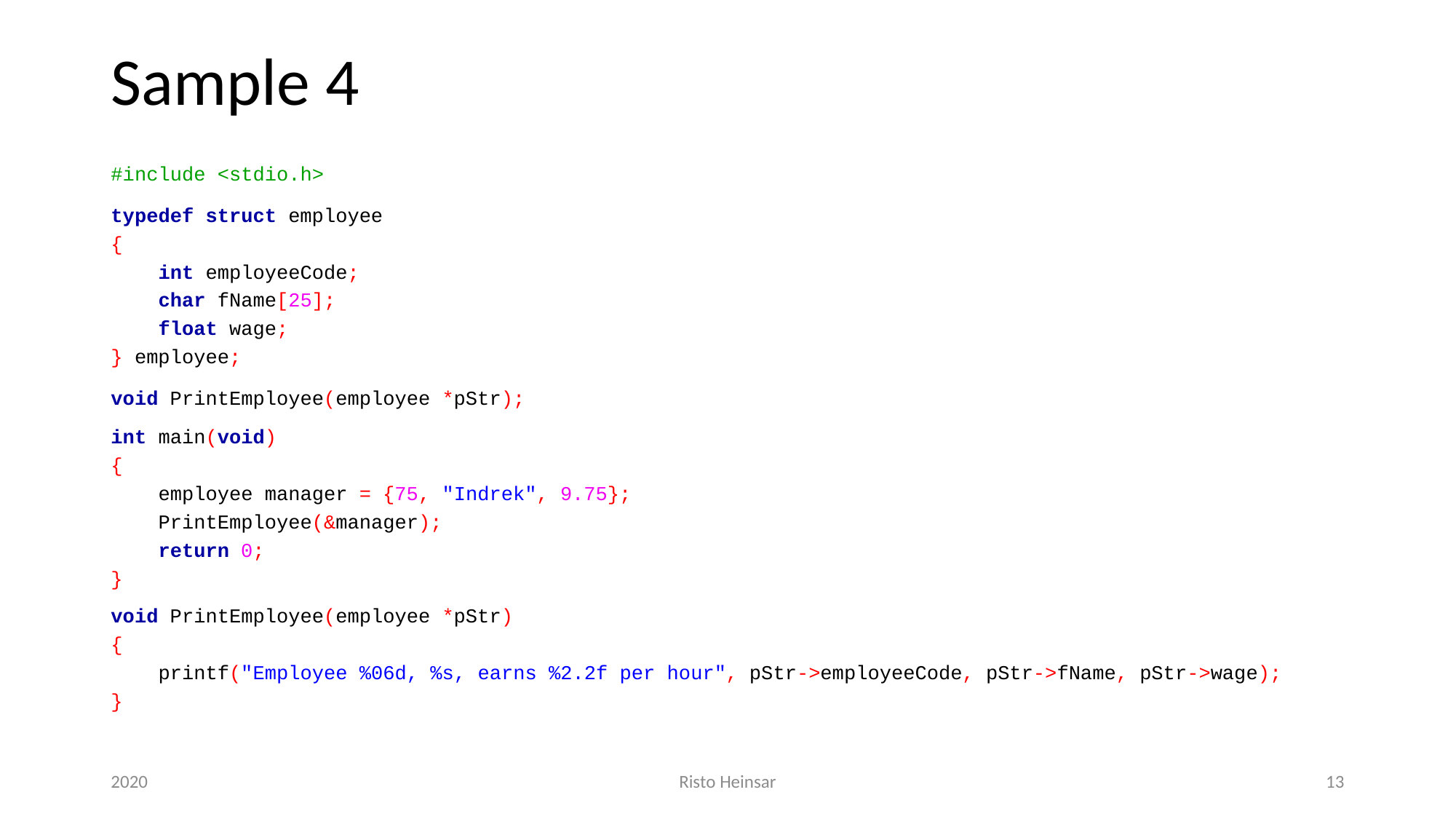

# Sample 4
#include <stdio.h>

typedef struct employee
{
    int employeeCode;
    char fName[25];
    float wage;
} employee;

void PrintEmployee(employee *pStr);

int main(void)
{
    employee manager = {75, "Indrek", 9.75};
    PrintEmployee(&manager);
    return 0;
}

void PrintEmployee(employee *pStr)
{
    printf("Employee %06d, %s, earns %2.2f per hour", pStr->employeeCode, pStr->fName, pStr->wage);
}
2020
Risto Heinsar
13